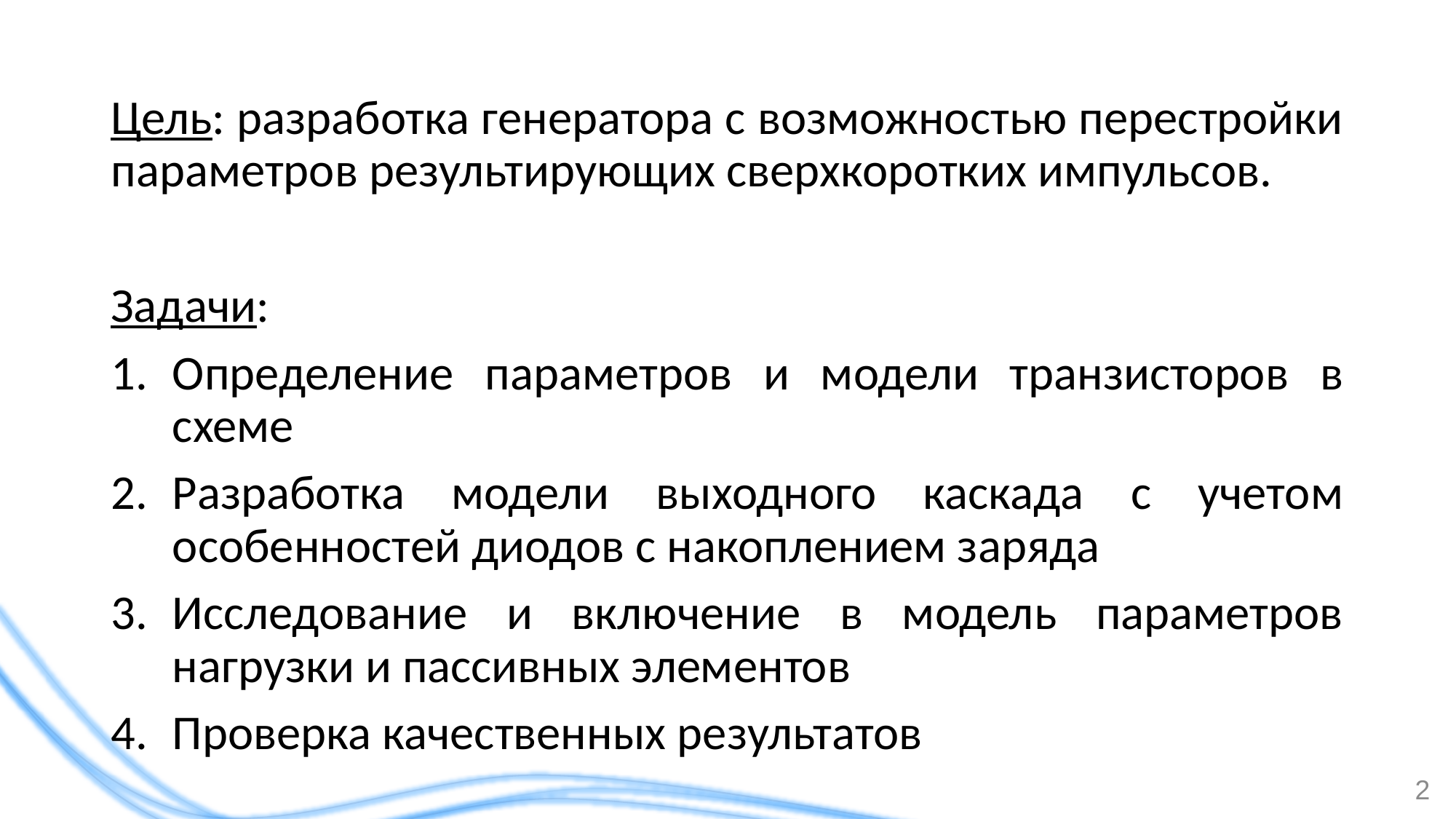

Цель: разработка генератора с возможностью перестройки параметров результирующих сверхкоротких импульсов.

Задачи:
Определение параметров и модели транзисторов в схеме
Разработка модели выходного каскада с учетом особенностей диодов с накоплением заряда
Исследование и включение в модель параметров нагрузки и пассивных элементов
Проверка качественных результатов
2